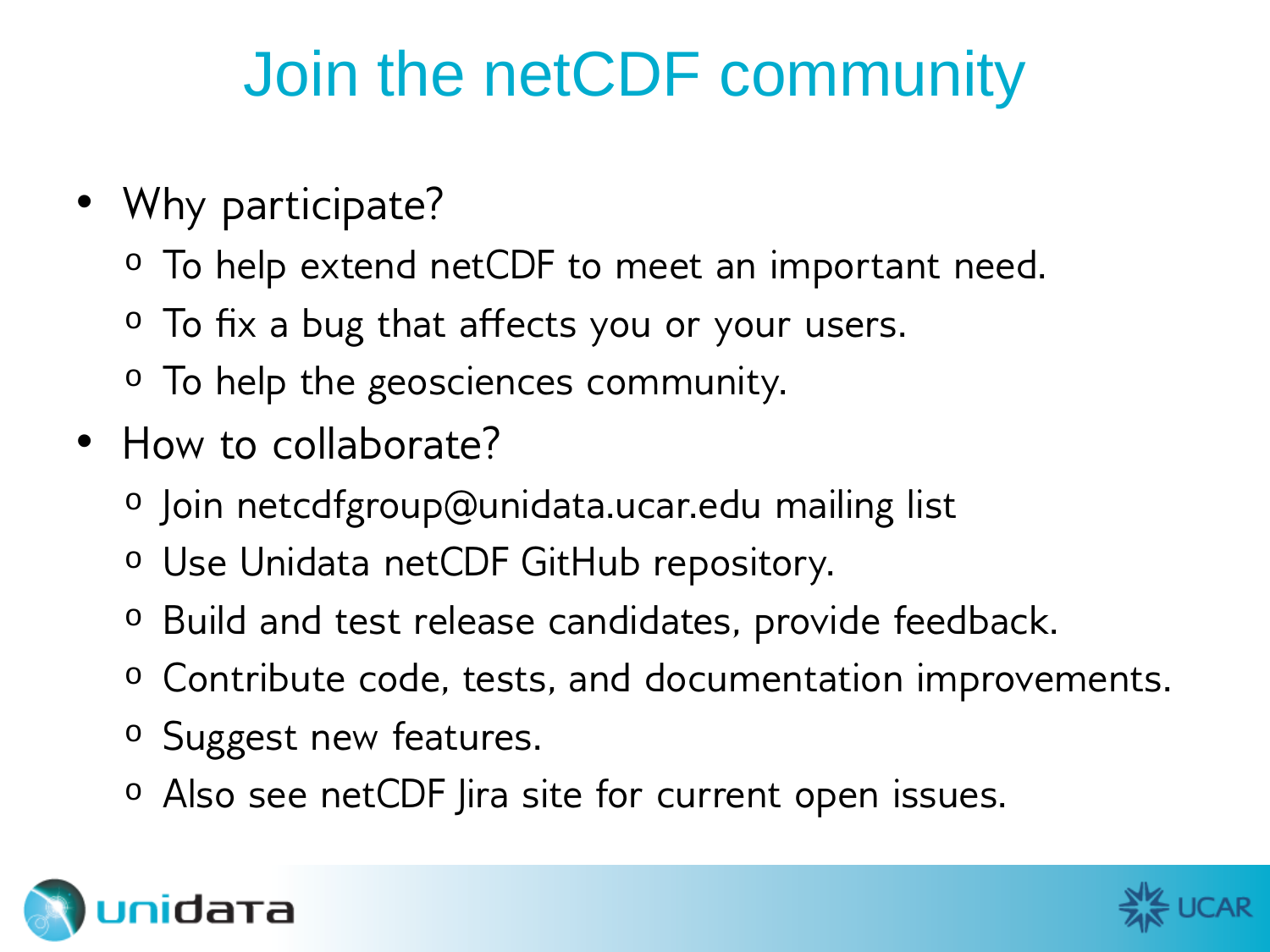

# Join the netCDF community
Why participate?
To help extend netCDF to meet an important need.
To fix a bug that affects you or your users.
To help the geosciences community.
How to collaborate?
Join netcdfgroup@unidata.ucar.edu mailing list
Use Unidata netCDF GitHub repository.
Build and test release candidates, provide feedback.
Contribute code, tests, and documentation improvements.
Suggest new features.
Also see netCDF Jira site for current open issues.